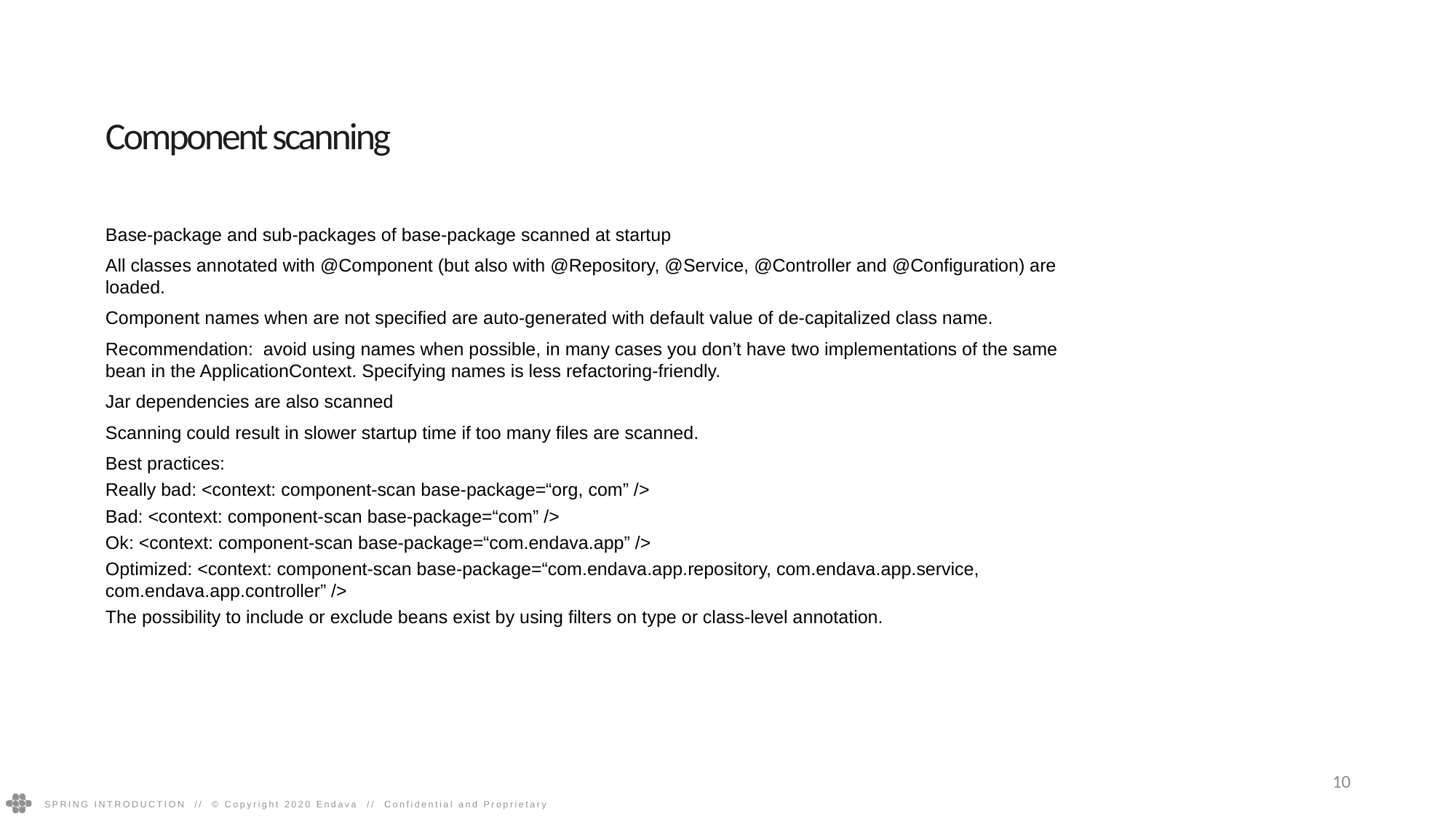

Component scanning
Base-package and sub-packages of base-package scanned at startup
All classes annotated with @Component (but also with @Repository, @Service, @Controller and @Configuration) are loaded.
Component names when are not specified are auto-generated with default value of de-capitalized class name.
Recommendation:  avoid using names when possible, in many cases you don’t have two implementations of the same bean in the ApplicationContext. Specifying names is less refactoring-friendly.
Jar dependencies are also scanned
Scanning could result in slower startup time if too many files are scanned.
Best practices:
Really bad: <context: component-scan base-package=“org, com” />
Bad: <context: component-scan base-package=“com” />
Ok: <context: component-scan base-package=“com.endava.app” />
Optimized: <context: component-scan base-package=“com.endava.app.repository, com.endava.app.service, com.endava.app.controller” />
The possibility to include or exclude beans exist by using filters on type or class-level annotation.

10